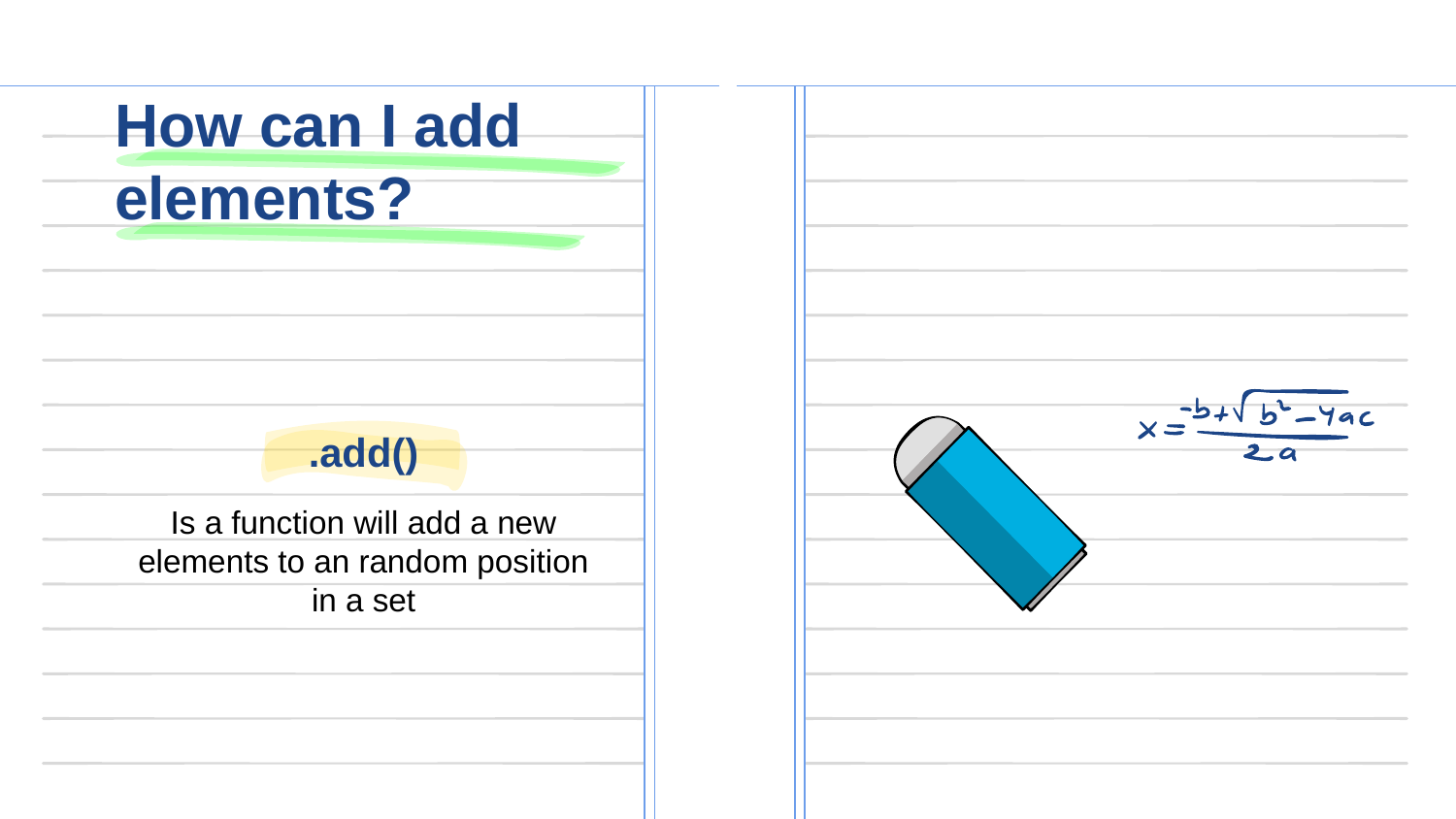

# How can I add elements?

.add()

Is a function will add a new elements to an random position in a set